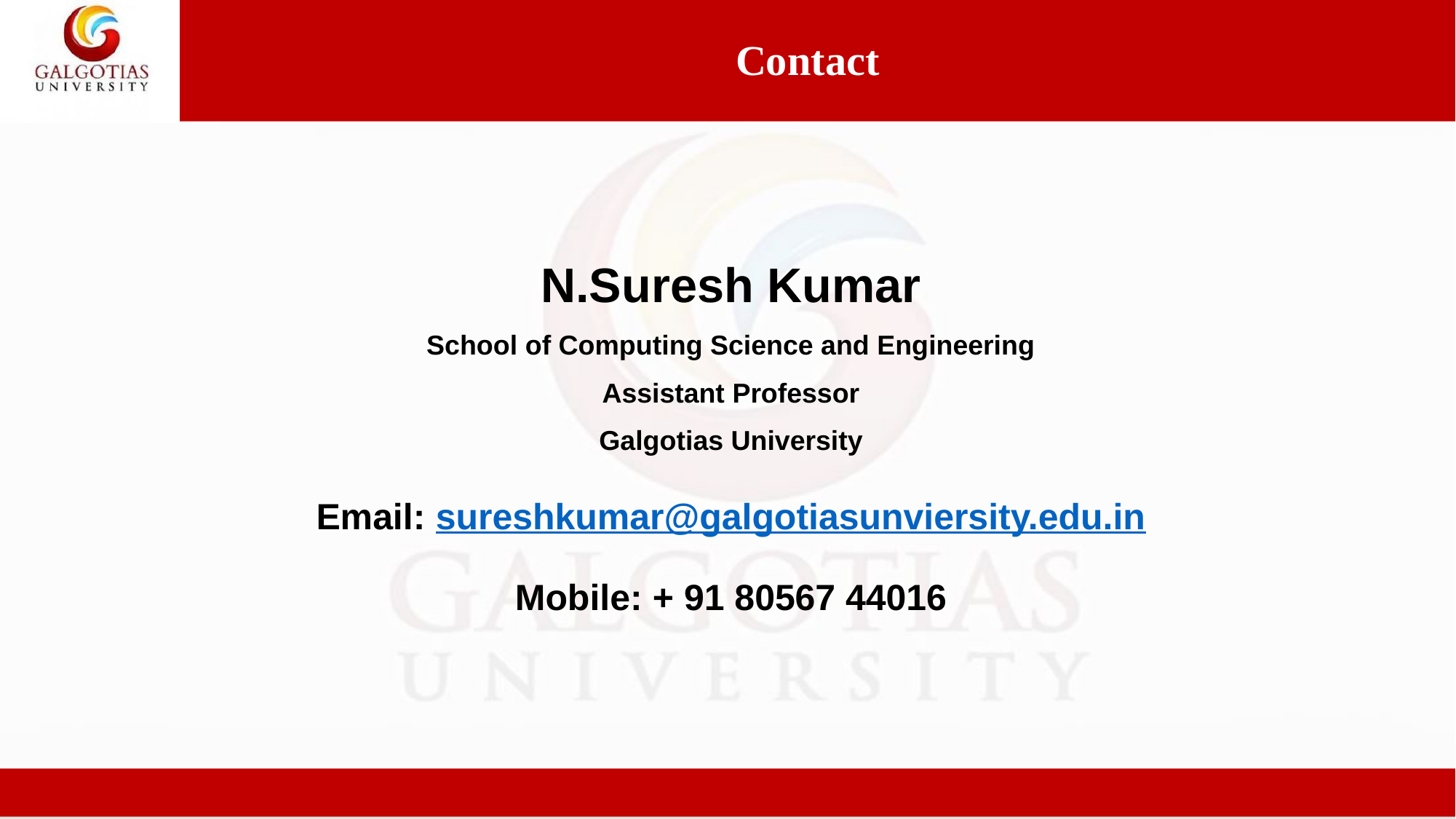

Contact
N.Suresh Kumar
School of Computing Science and Engineering
Assistant Professor
Galgotias University
Email: sureshkumar@galgotiasunviersity.edu.in
Mobile: + 91 80567 44016